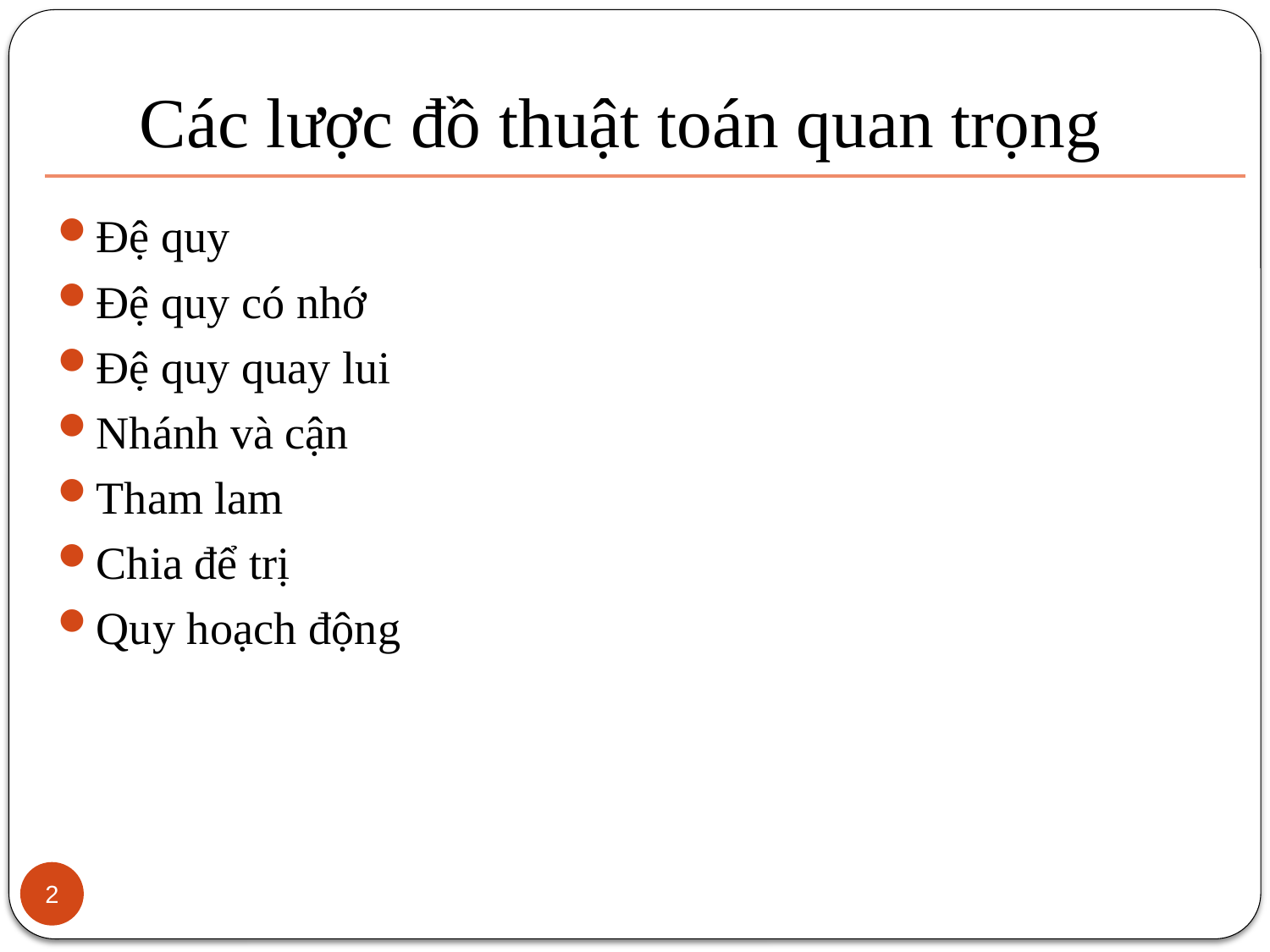

# Các lược đồ thuật toán quan trọng
Đệ quy
Đệ quy có nhớ
Đệ quy quay lui
Nhánh và cận
Tham lam
Chia để trị
Quy hoạch động

2